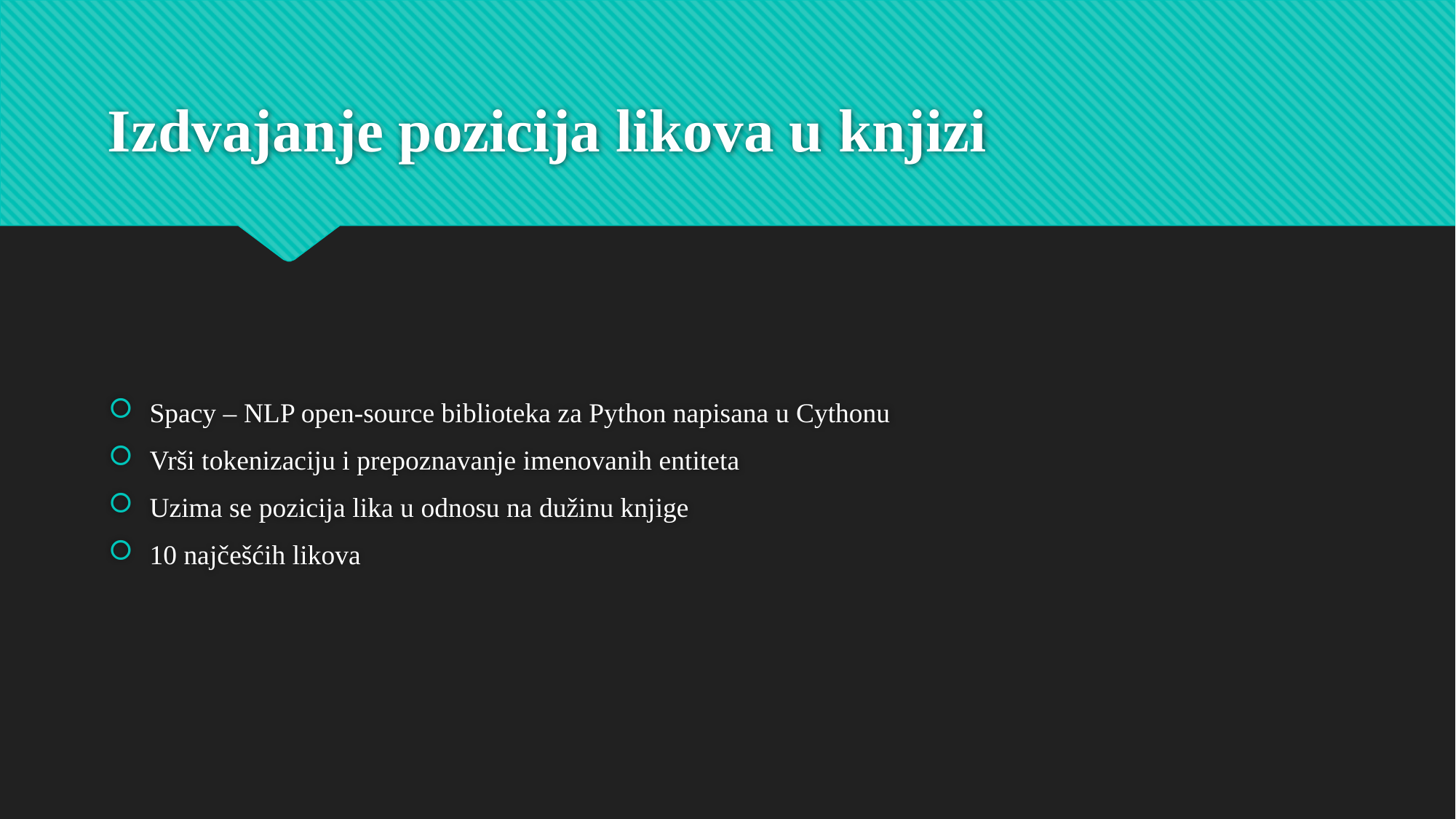

# Izdvajanje pozicija likova u knjizi
Spacy – NLP open-source biblioteka za Python napisana u Cythonu
Vrši tokenizaciju i prepoznavanje imenovanih entiteta
Uzima se pozicija lika u odnosu na dužinu knjige
10 najčešćih likova